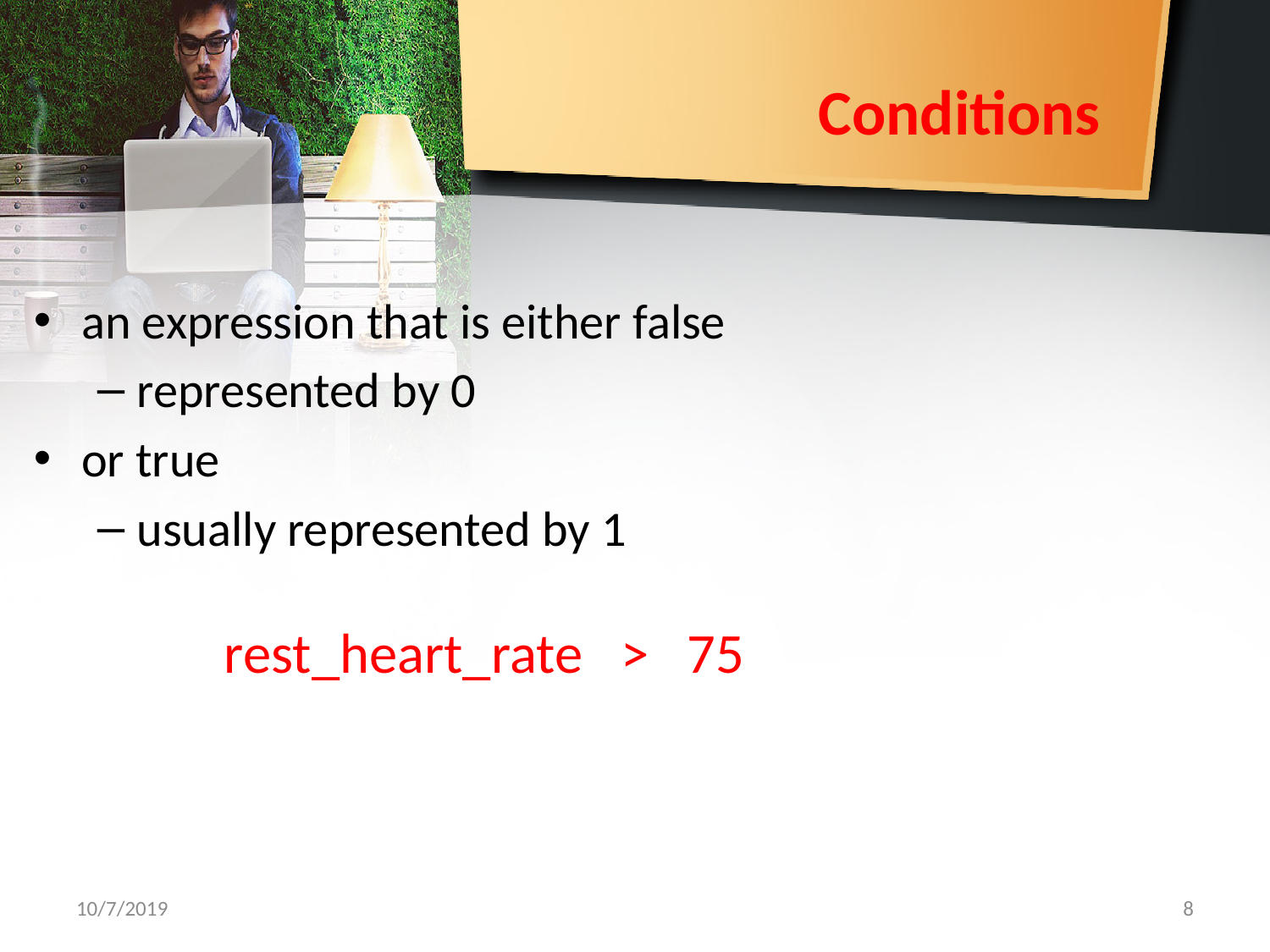

# Conditions
an expression that is either false
represented by 0
or true
usually represented by 1

rest_heart_rate   >   75
10/7/2019
8